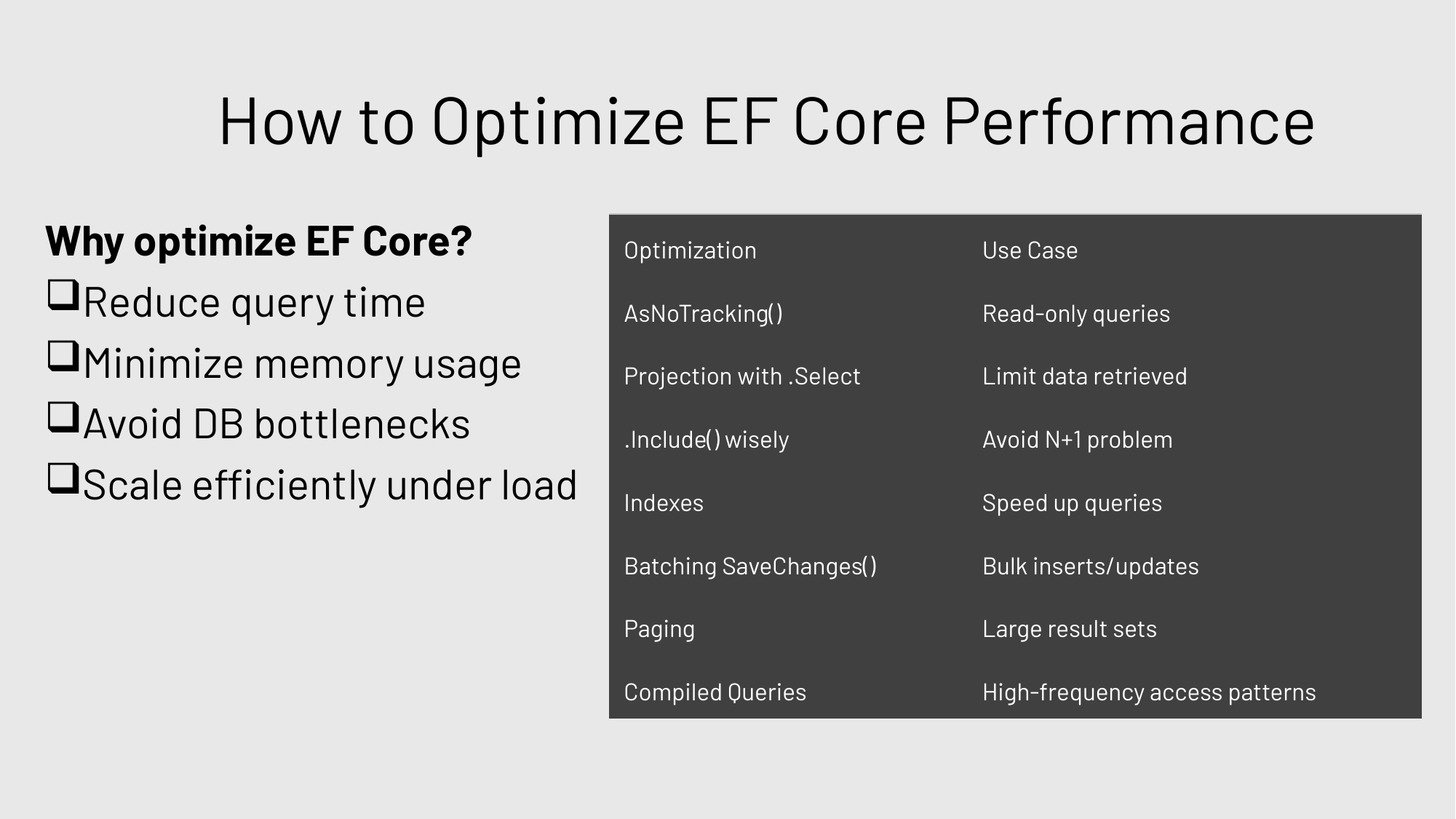

# How to Optimize EF Core Performance
Why optimize EF Core?
Reduce query time
Minimize memory usage
Avoid DB bottlenecks
Scale efficiently under load

| Optimization | Use Case |
| --- | --- |
| AsNoTracking() | Read-only queries |
| Projection with .Select | Limit data retrieved |
| .Include() wisely | Avoid N+1 problem |
| Indexes | Speed up queries |
| Batching SaveChanges() | Bulk inserts/updates |
| Paging | Large result sets |
| Compiled Queries | High-frequency access patterns |